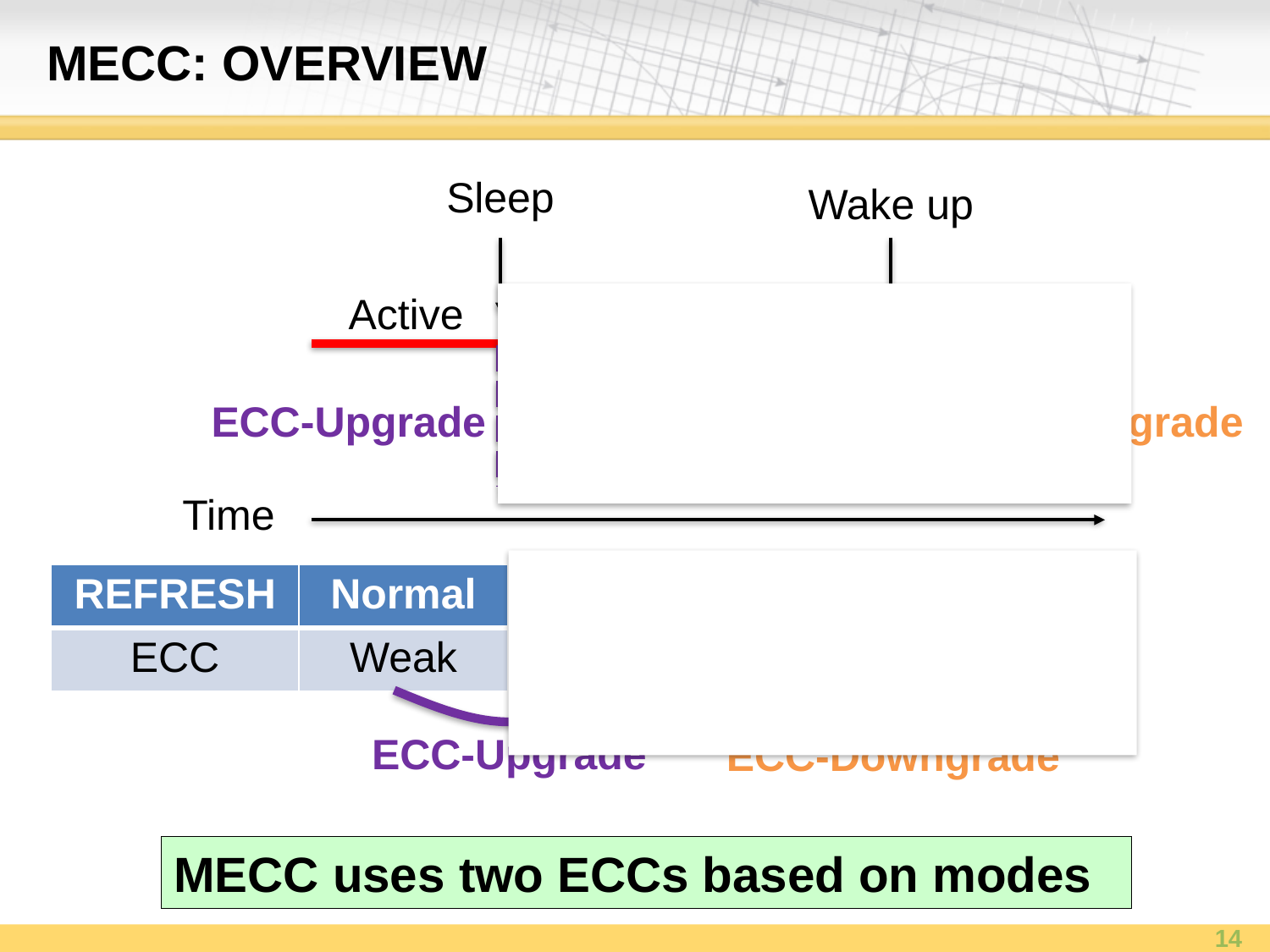

# MECC: Overview
Sleep
Wake up
Active
Active

ECC-Upgrade
ECC-Downgrade
Idle
Time

| REFRESH | Normal | Slow | Normal |
| --- | --- | --- | --- |
| ECC | Weak | Strong | Weak |

ECC-Upgrade

ECC-Downgrade
MECC uses two ECCs based on modes
14